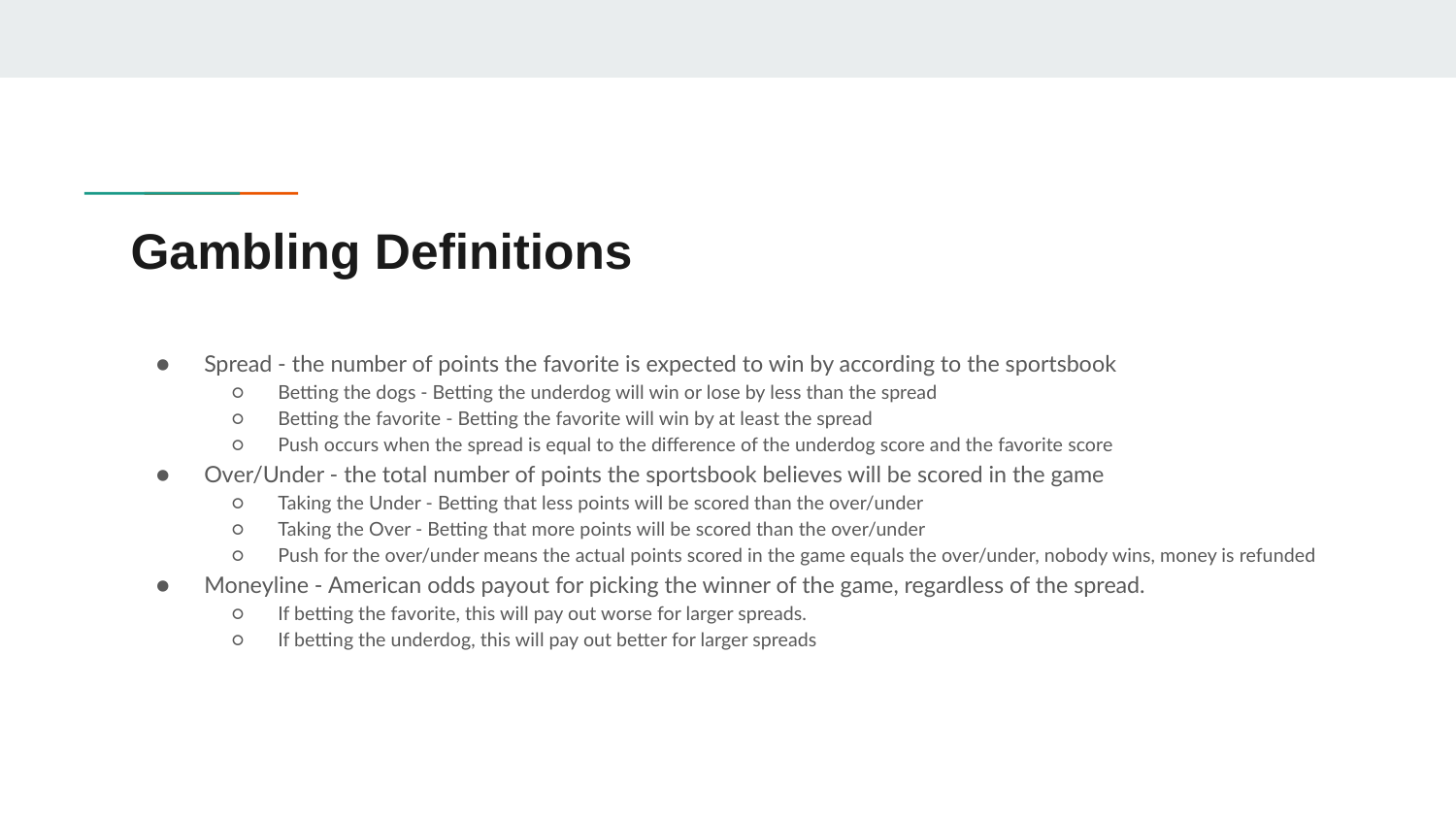

# Gambling Definitions
Spread - the number of points the favorite is expected to win by according to the sportsbook
Betting the dogs - Betting the underdog will win or lose by less than the spread
Betting the favorite - Betting the favorite will win by at least the spread
Push occurs when the spread is equal to the difference of the underdog score and the favorite score
Over/Under - the total number of points the sportsbook believes will be scored in the game
Taking the Under - Betting that less points will be scored than the over/under
Taking the Over - Betting that more points will be scored than the over/under
Push for the over/under means the actual points scored in the game equals the over/under, nobody wins, money is refunded
Moneyline - American odds payout for picking the winner of the game, regardless of the spread.
If betting the favorite, this will pay out worse for larger spreads.
If betting the underdog, this will pay out better for larger spreads